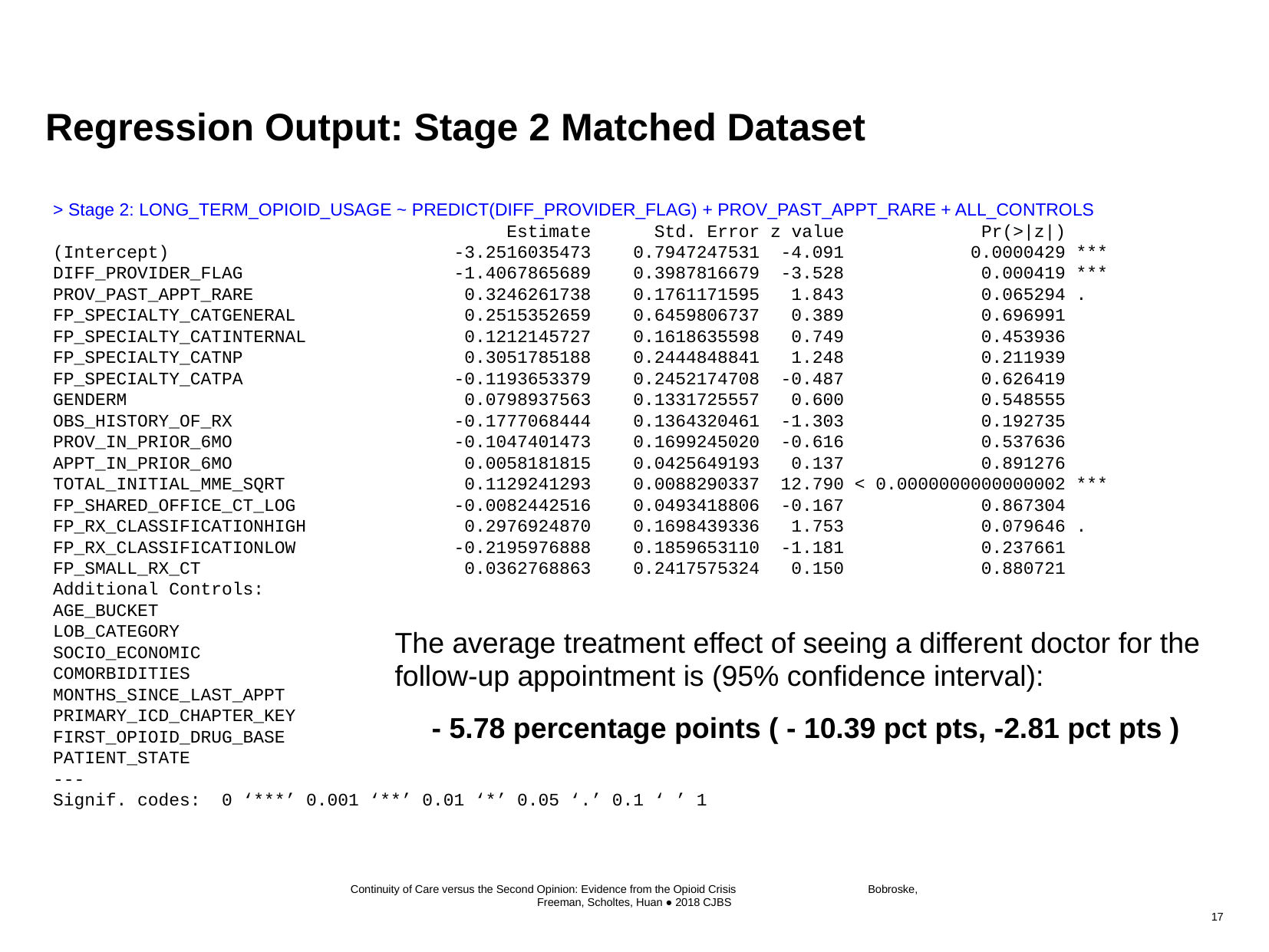

# Regression Output: Stage 2 Matched Dataset
> Stage 2: LONG_TERM_OPIOID_USAGE ~ PREDICT(DIFF_PROVIDER_FLAG) + PROV_PAST_APPT_RARE + ALL_CONTROLS
                                           Estimate      Std. Error z value             Pr(>|z|)
(Intercept)                           -3.2516035473    0.7947247531  -4.091            0.0000429 ***
DIFF_PROVIDER_FLAG                    -1.4067865689    0.3987816679  -3.528             0.000419 ***
PROV_PAST_APPT_RARE                    0.3246261738    0.1761171595   1.843             0.065294 .
FP_SPECIALTY_CATGENERAL                0.2515352659    0.6459806737   0.389             0.696991
FP_SPECIALTY_CATINTERNAL               0.1212145727    0.1618635598   0.749             0.453936
FP_SPECIALTY_CATNP                     0.3051785188    0.2444848841   1.248             0.211939
FP_SPECIALTY_CATPA                    -0.1193653379    0.2452174708  -0.487             0.626419
GENDERM                                0.0798937563    0.1331725557   0.600             0.548555
OBS_HISTORY_OF_RX                     -0.1777068444    0.1364320461  -1.303             0.192735
PROV_IN_PRIOR_6MO                     -0.1047401473    0.1699245020  -0.616             0.537636
APPT_IN_PRIOR_6MO                      0.0058181815    0.0425649193   0.137             0.891276
TOTAL_INITIAL_MME_SQRT                 0.1129241293    0.0088290337  12.790 < 0.0000000000000002 ***
FP_SHARED_OFFICE_CT_LOG               -0.0082442516    0.0493418806  -0.167             0.867304
FP_RX_CLASSIFICATIONHIGH               0.2976924870    0.1698439336   1.753             0.079646 .
FP_RX_CLASSIFICATIONLOW               -0.2195976888    0.1859653110  -1.181             0.237661
FP_SMALL_RX_CT                         0.0362768863    0.2417575324   0.150             0.880721
Additional Controls:
AGE_BUCKET
LOB_CATEGORY
SOCIO_ECONOMIC
COMORBIDITIES
MONTHS_SINCE_LAST_APPT
PRIMARY_ICD_CHAPTER_KEY
FIRST_OPIOID_DRUG_BASE
PATIENT_STATE
---
Signif. codes:  0 ‘***’ 0.001 ‘**’ 0.01 ‘*’ 0.05 ‘.’ 0.1 ‘ ’ 1
The average treatment effect of seeing a different doctor for the follow-up appointment is (95% confidence interval):
- 5.78 percentage points ( - 10.39 pct pts, -2.81 pct pts )

Continuity of Care versus the Second Opinion: Evidence from the Opioid Crisis                                           Bobroske, Freeman, Scholtes, Huan ● 2018 CJBS
17